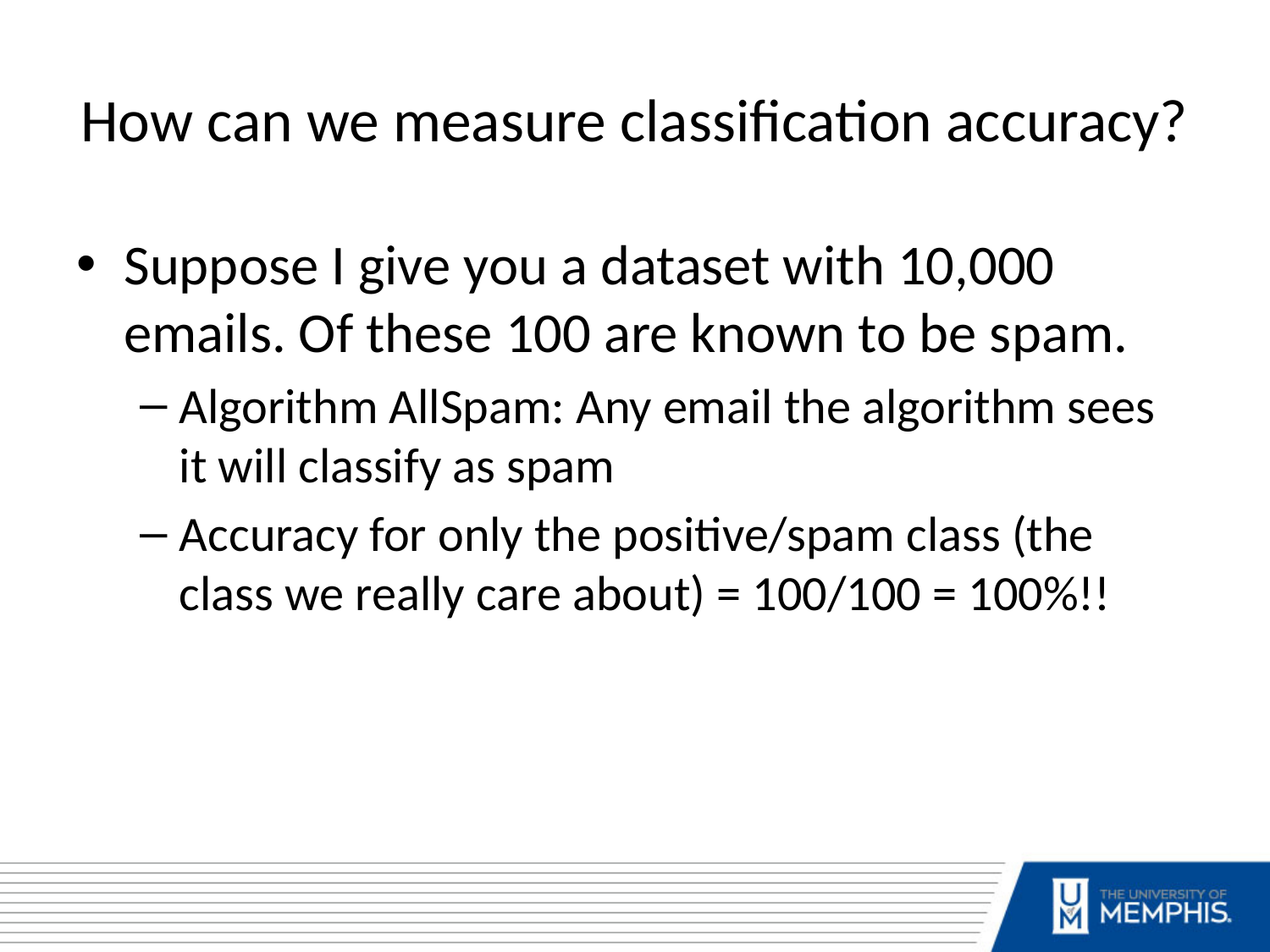

# How can we measure classification accuracy?
Suppose I give you a dataset with 10,000 emails. Of these 100 are known to be spam.
Algorithm AllSpam: Any email the algorithm sees it will classify as spam
Accuracy for only the positive/spam class (the class we really care about) = 100/100 = 100%!!